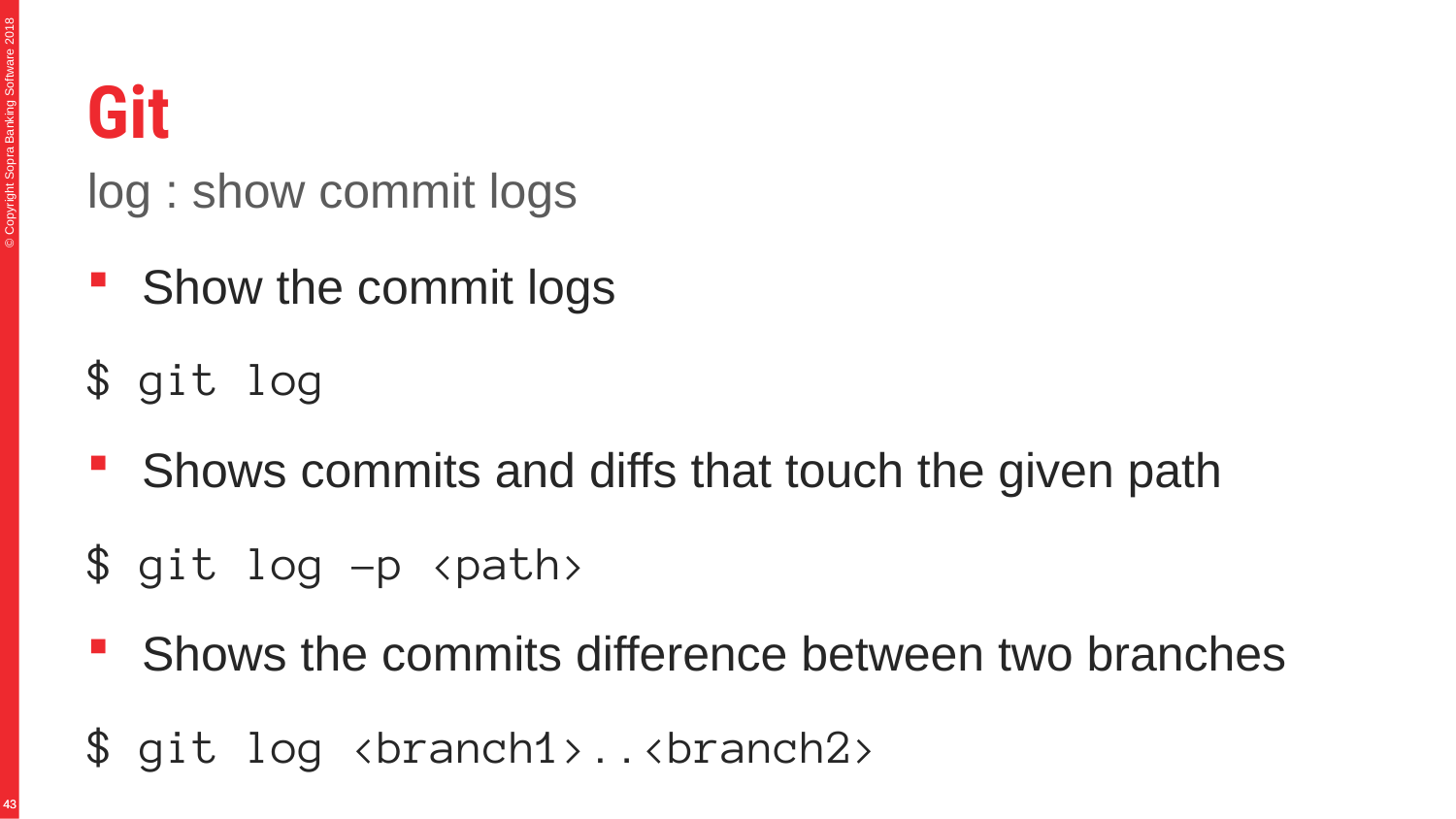

# Git
log : show commit logs
Show the commit logs
$ git log
Shows commits and diffs that touch the given path
$ git log –p <path>
Shows the commits difference between two branches
$ git log <branch1>..<branch2>